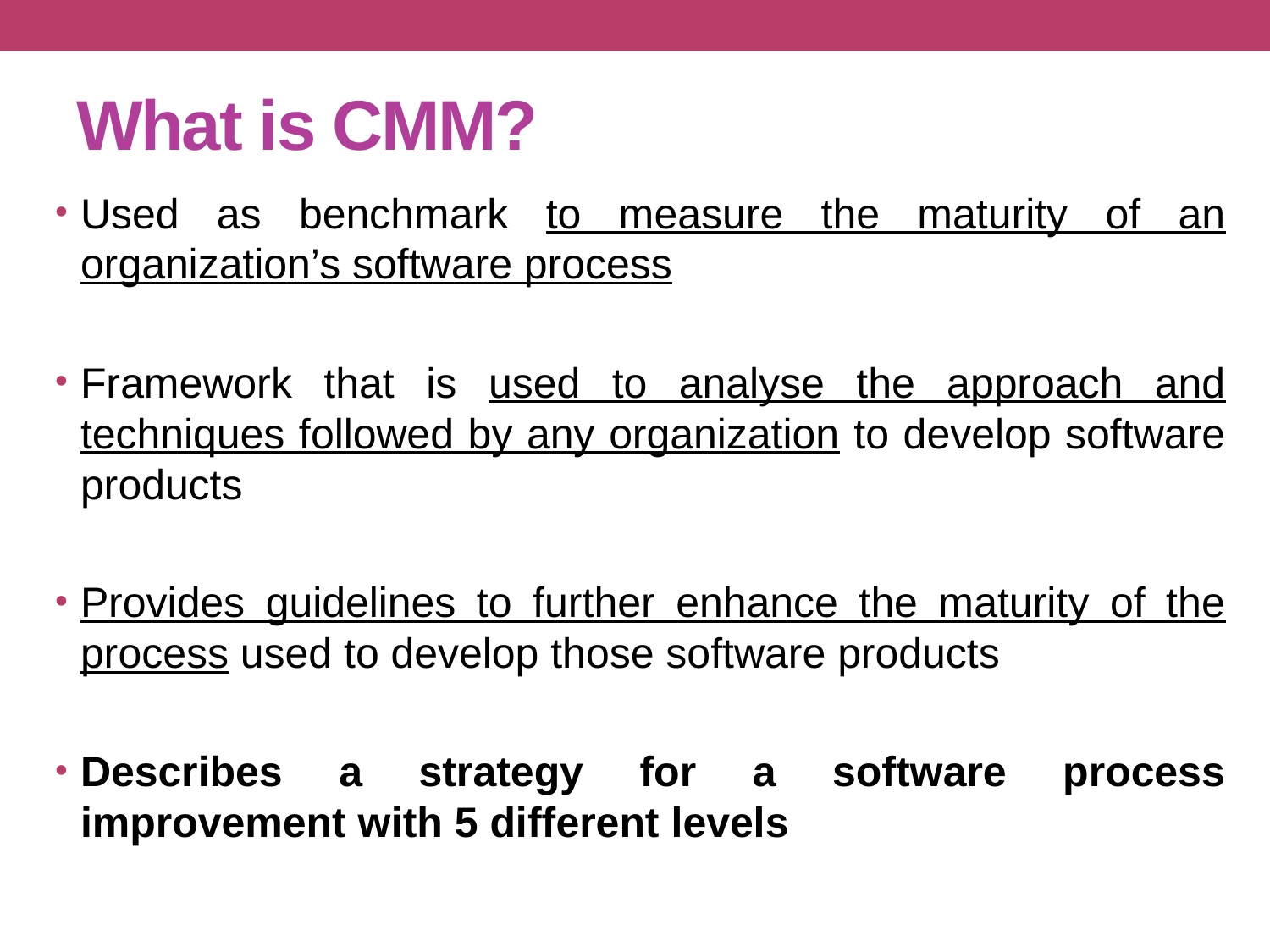

# What is CMM?
Used as benchmark to measure the maturity of an organization’s software process

Framework that is used to analyse the approach and techniques followed by any organization to develop software products

Provides guidelines to further enhance the maturity of the process used to develop those software products

Describes a strategy for a software process improvement with 5 different levels